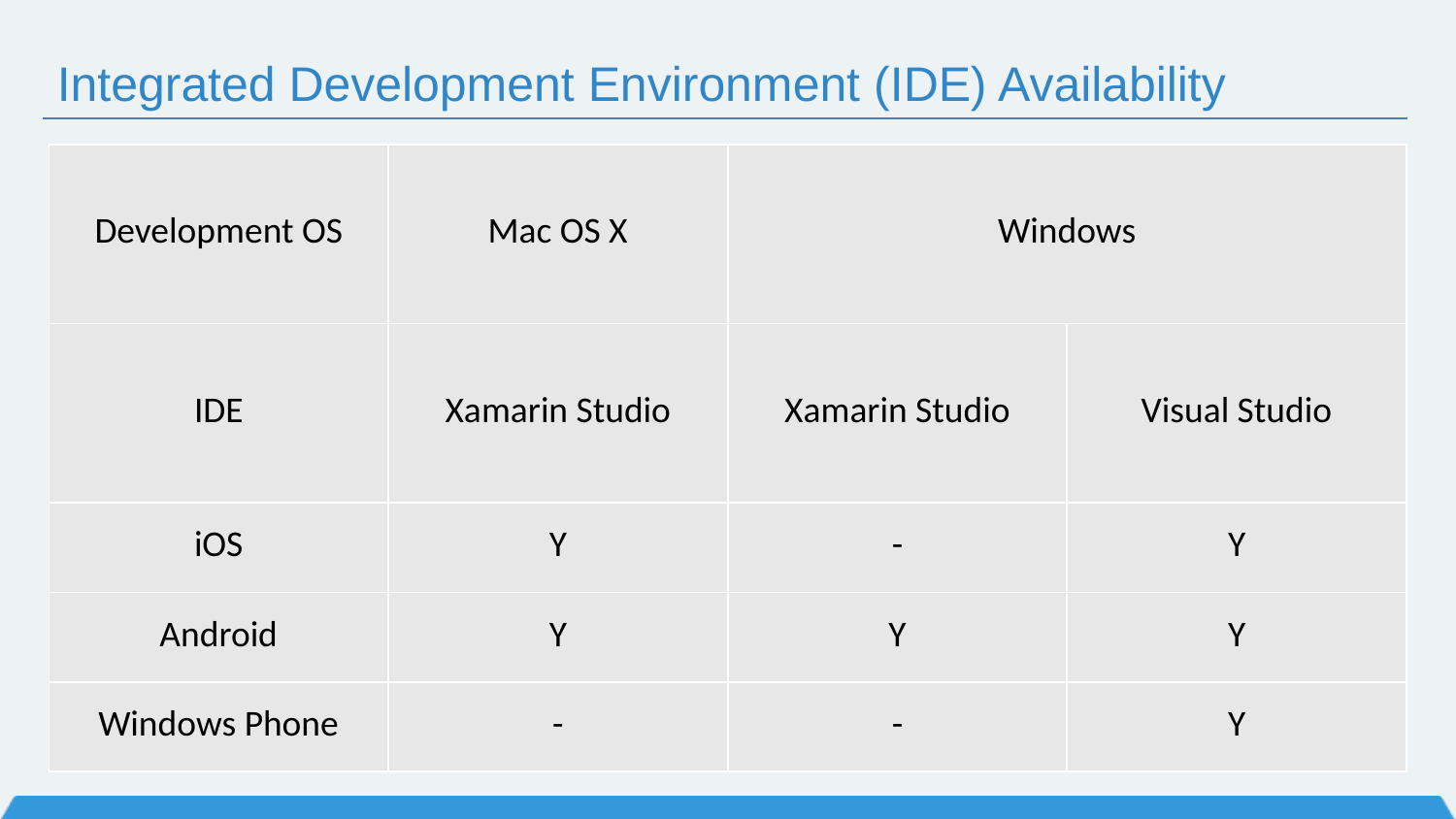

# Integrated Development Environment (IDE) Availability

| Development OS | Mac OS X | Windows |  |
| --- | --- | --- | --- |
| IDE | Xamarin Studio | Xamarin Studio | Visual Studio |
| iOS | Y | - | Y |
| Android | Y | Y | Y |
| Windows Phone | - | - | Y |